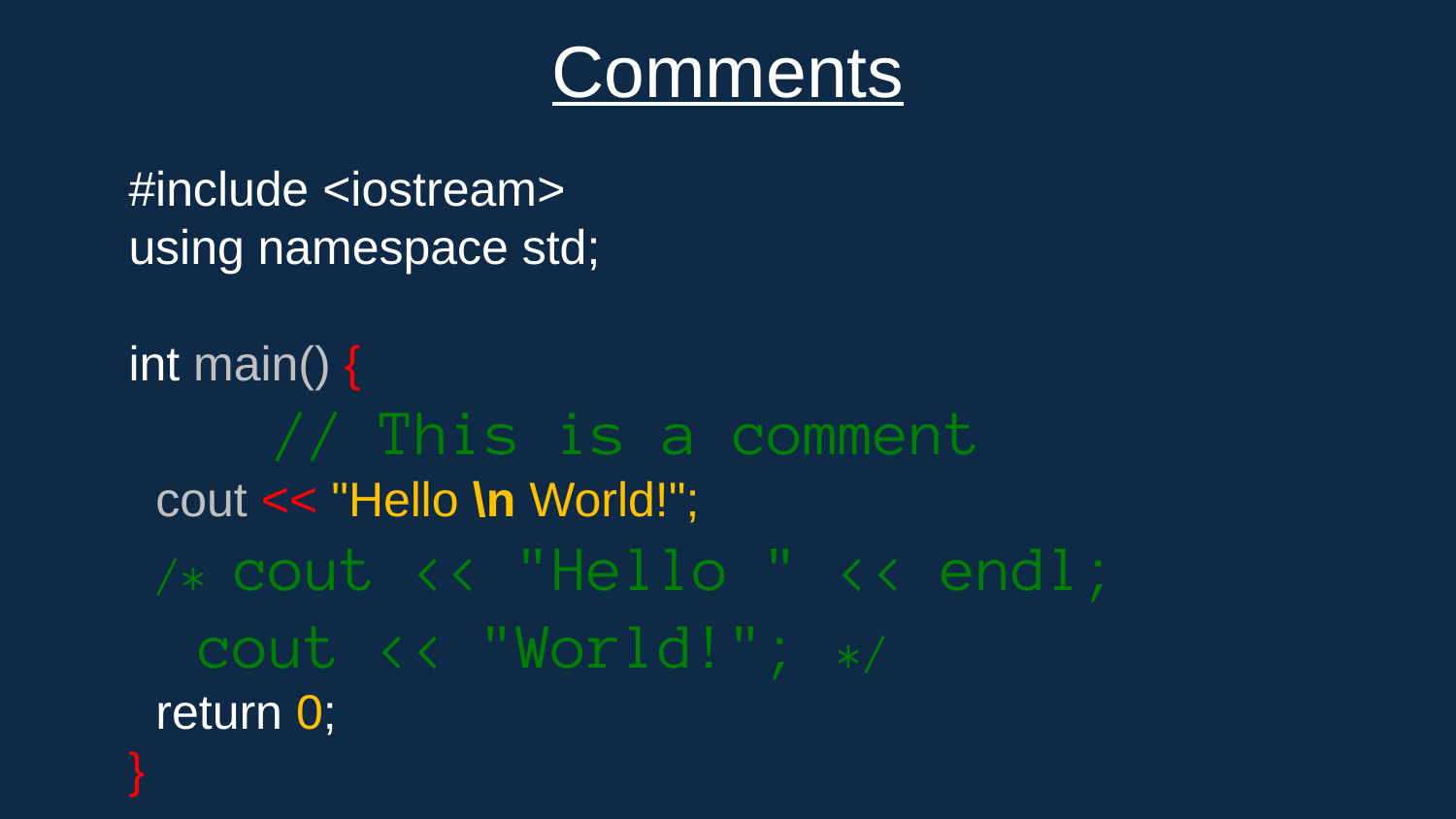

# Comments
#include <iostream>
using namespace std;
int main() {
	// This is a comment
  cout << "Hello \n World!";
  /* cout << "Hello " << endl;
  cout << "World!"; */
  return 0;
}